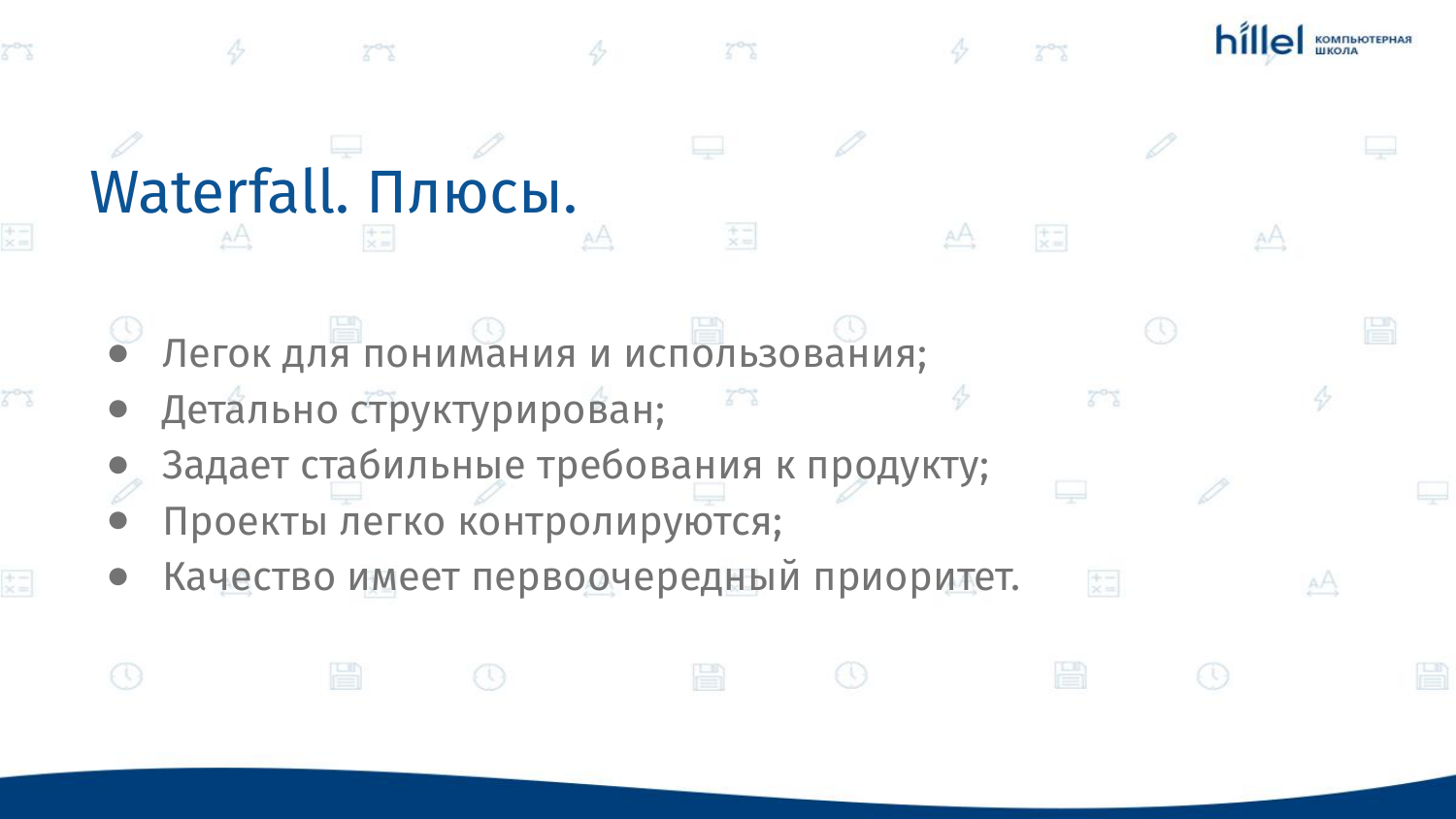

Waterfall. Плюсы.
Легок для понимания и использования;
Детально структурирован;
Задает стабильные требования к продукту;
Проекты легко контролируются;
Качество имеет первоочередный приоритет.